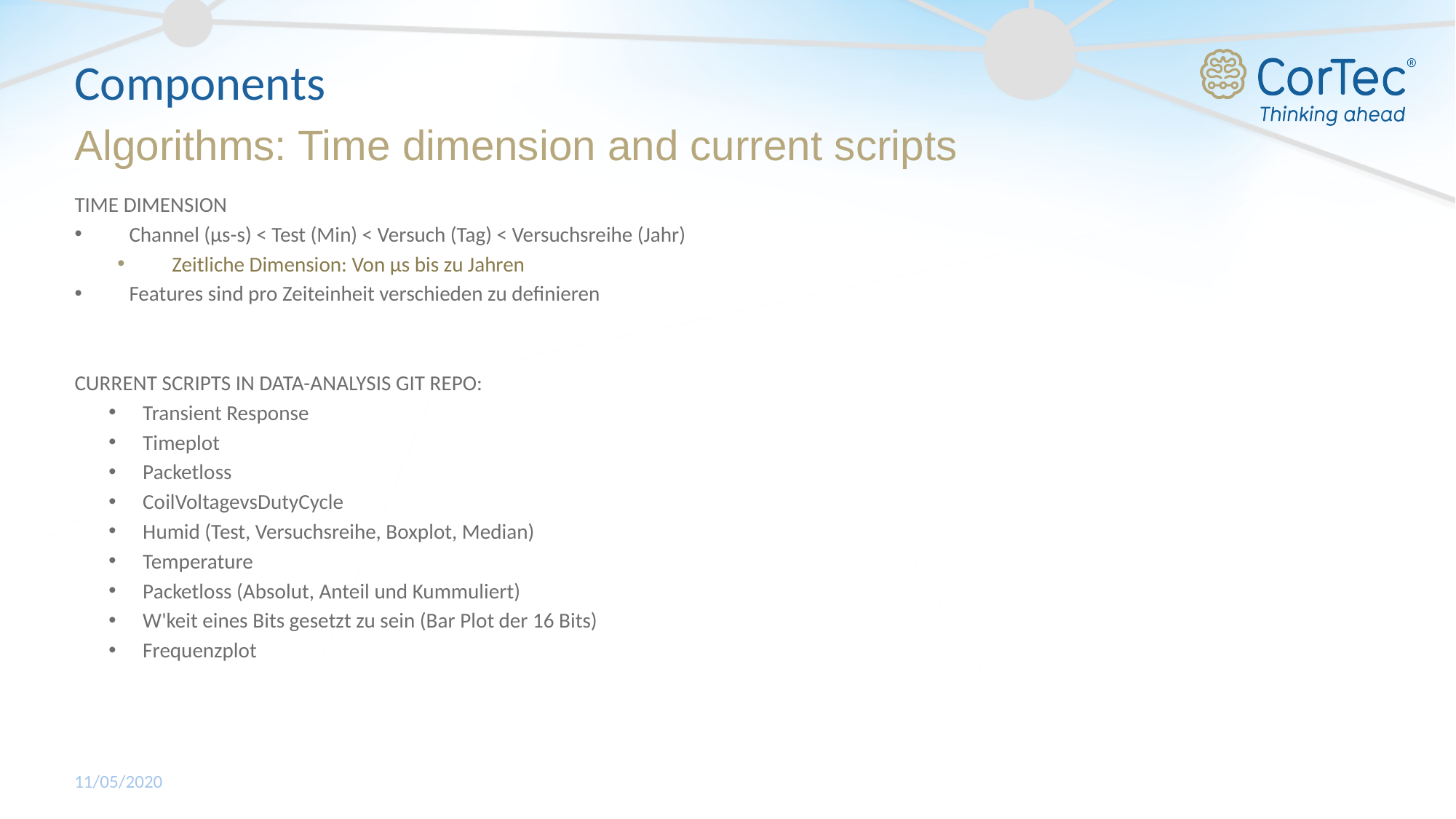

# Components
Algorithms: Time dimension and current scripts
TIME DIMENSION
Channel (µs-s) < Test (Min) < Versuch (Tag) < Versuchsreihe (Jahr)
Zeitliche Dimension: Von µs bis zu Jahren
Features sind pro Zeiteinheit verschieden zu definieren

CURRENT SCRIPTS IN DATA-ANALYSIS GIT REPO:
Transient Response
Timeplot
Packetloss
CoilVoltagevsDutyCycle
Humid (Test, Versuchsreihe, Boxplot, Median)
Temperature
Packetloss (Absolut, Anteil und Kummuliert)
W'keit eines Bits gesetzt zu sein (Bar Plot der 16 Bits)
Frequenzplot

11/05/2020